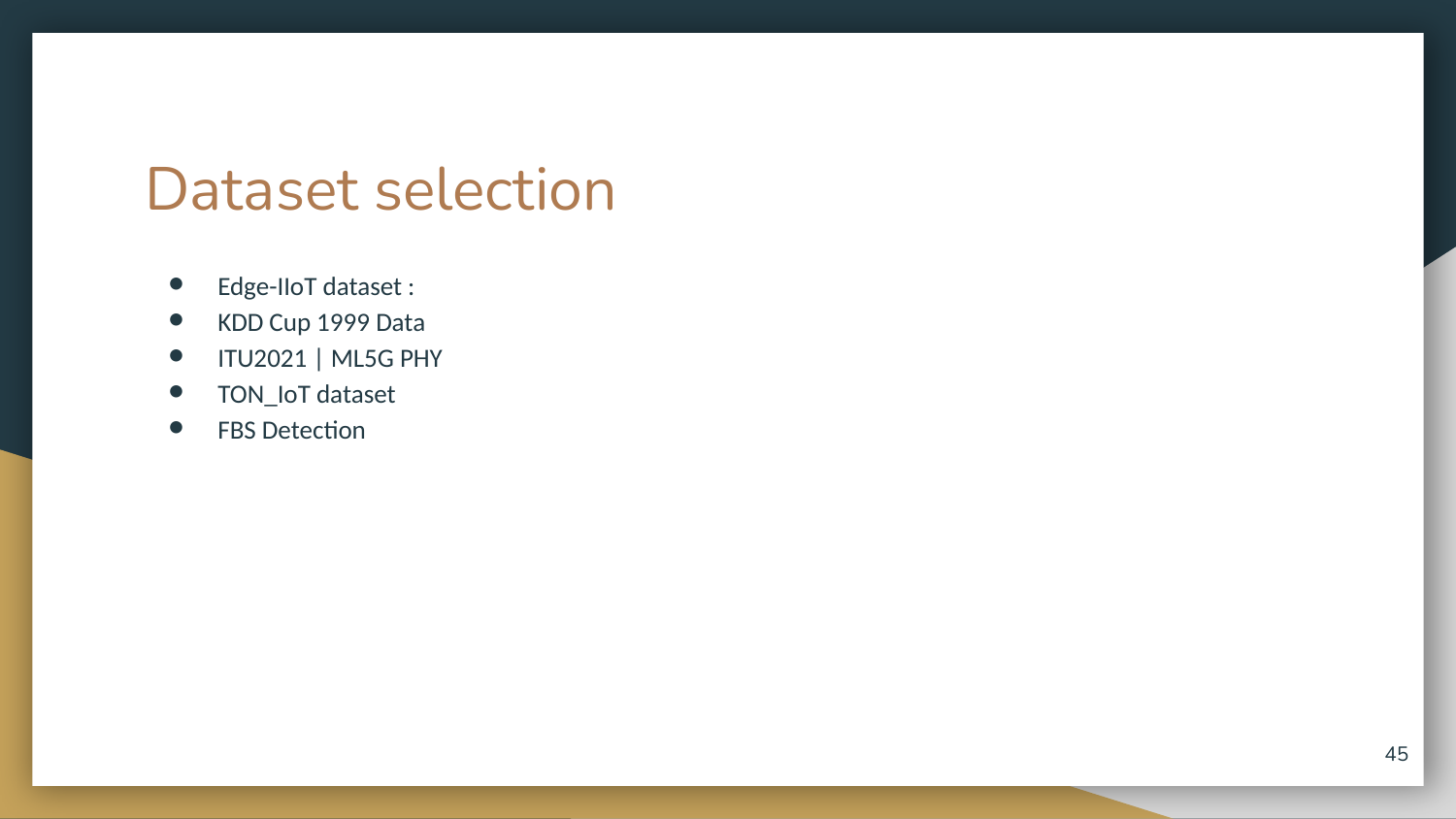

# Dataset selection
Edge-IIoT dataset :
KDD Cup 1999 Data
ITU2021 | ML5G PHY
TON_IoT dataset
FBS Detection
45